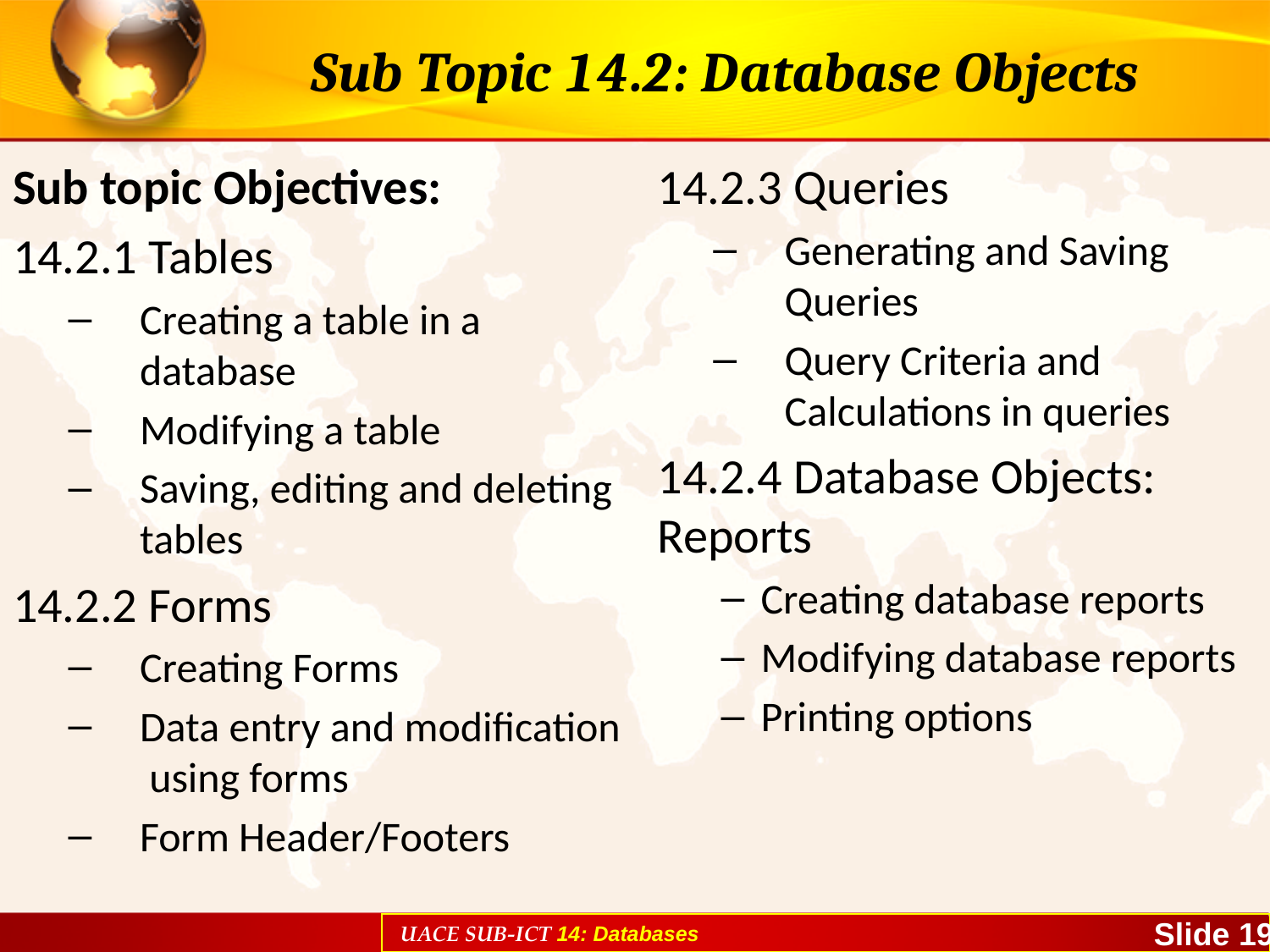

# Sub Topic 14.2: Database Objects
Sub topic Objectives:
14.2.1 Tables
Creating a table in a database
Modifying a table
Saving, editing and deleting tables
14.2.2 Forms
Creating Forms
Data entry and modification  using forms
Form Header/Footers
14.2.3 Queries
Generating and Saving Queries
Query Criteria and Calculations in queries
14.2.4 Database Objects: Reports
Creating database reports
Modifying database reports
Printing options